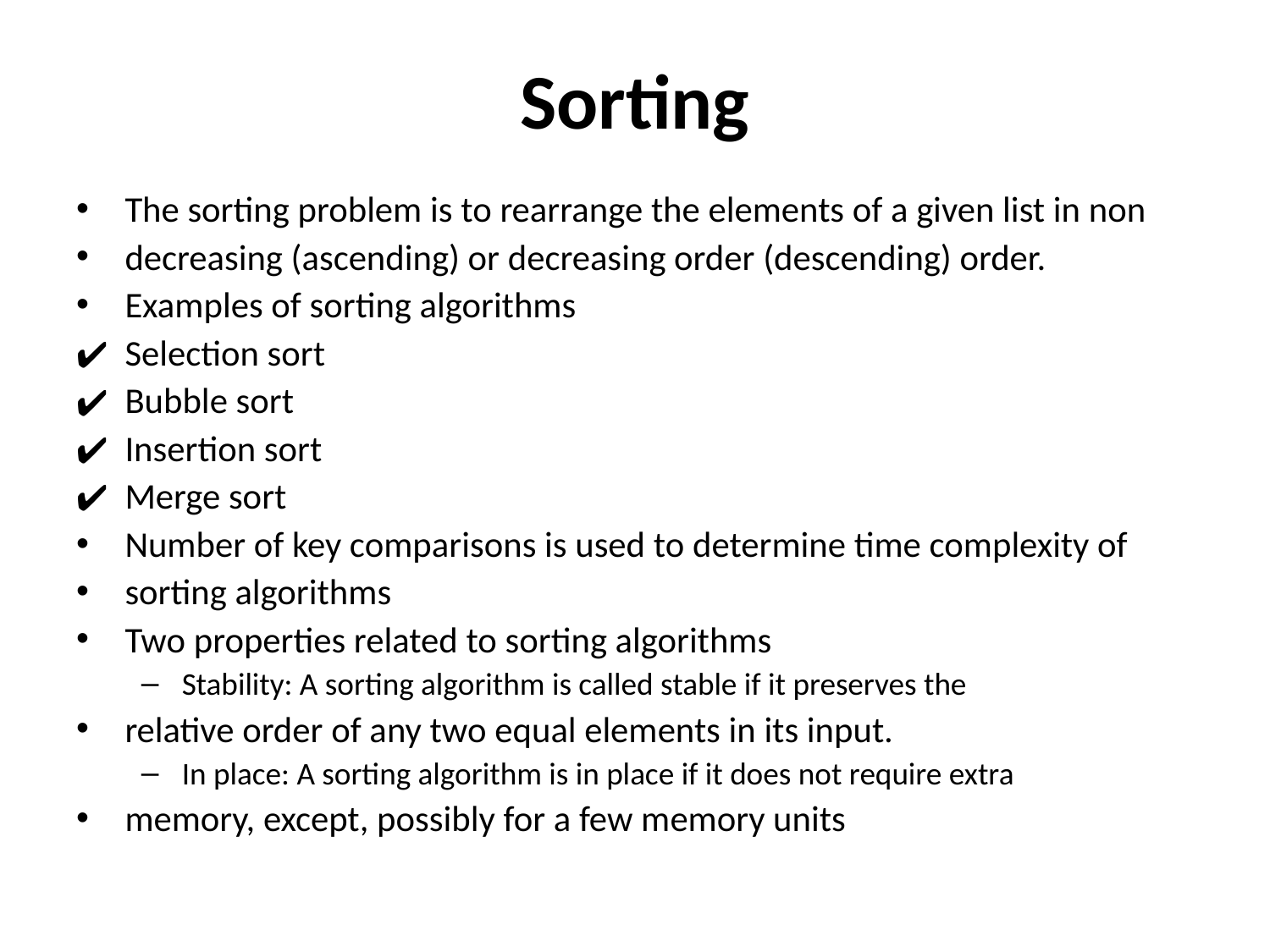

# Sorting
The sorting problem is to rearrange the elements of a given list in non
decreasing (ascending) or decreasing order (descending) order.
Examples of sorting algorithms
Selection sort
Bubble sort
Insertion sort
Merge sort
Number of key comparisons is used to determine time complexity of
sorting algorithms
Two properties related to sorting algorithms
Stability: A sorting algorithm is called stable if it preserves the
relative order of any two equal elements in its input.
In place: A sorting algorithm is in place if it does not require extra
memory, except, possibly for a few memory units